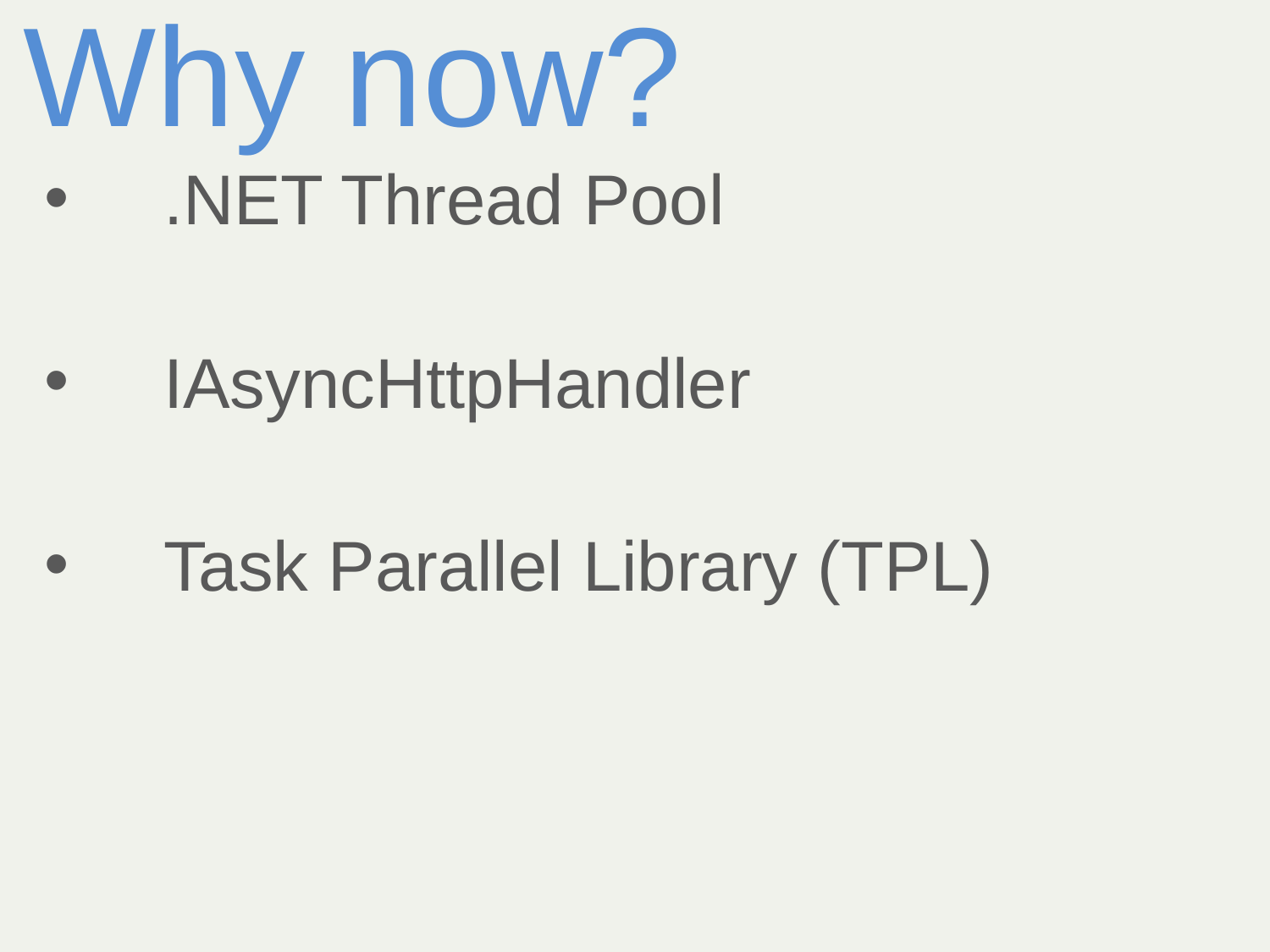

# Why now?
.NET Thread Pool
IAsyncHttpHandler
Task Parallel Library (TPL)